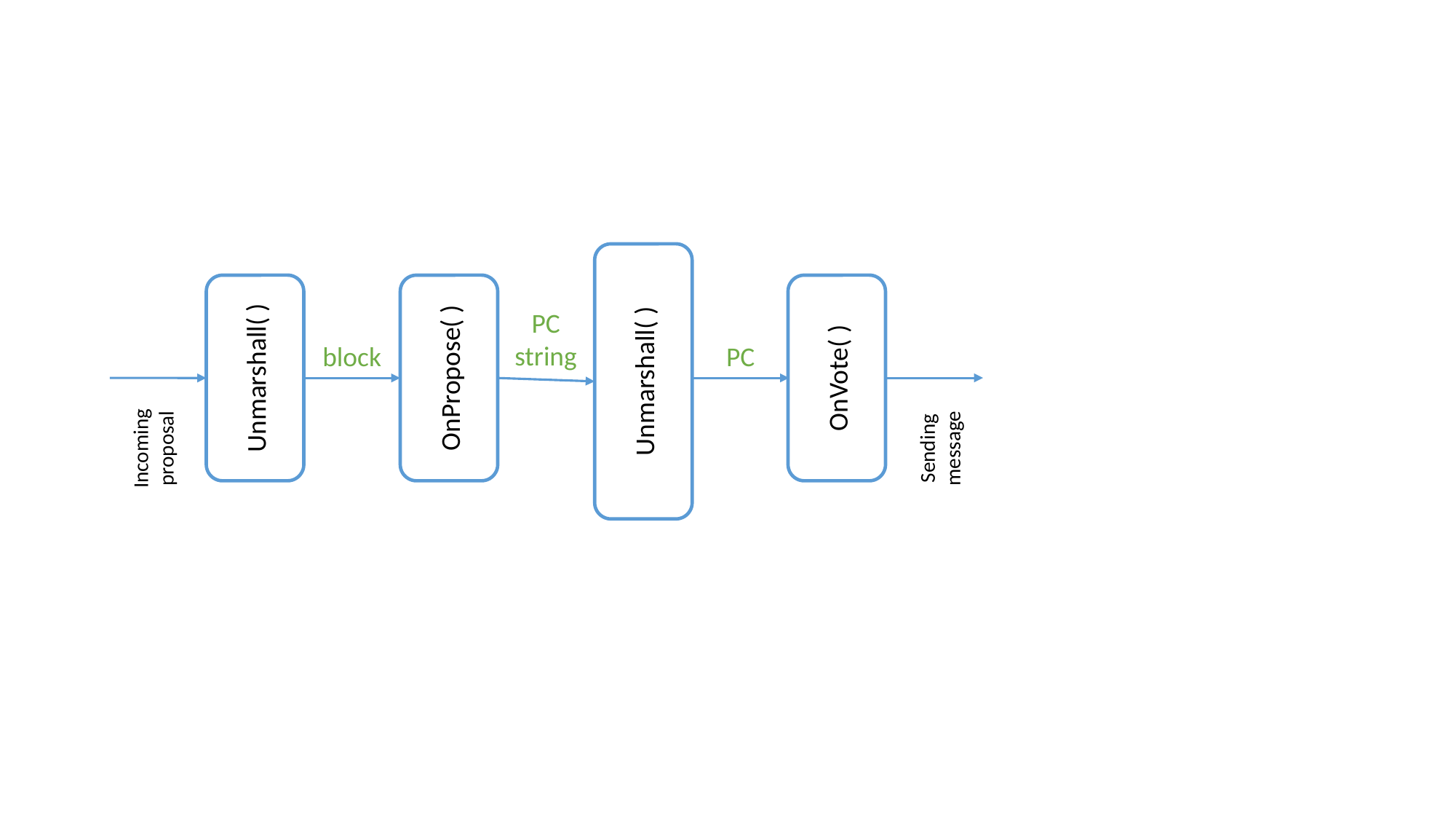

PC
string
Unmarshall( )
OnPropose( )
OnVote( )
Unmarshall( )
block
PC
Sending message
Incoming proposal